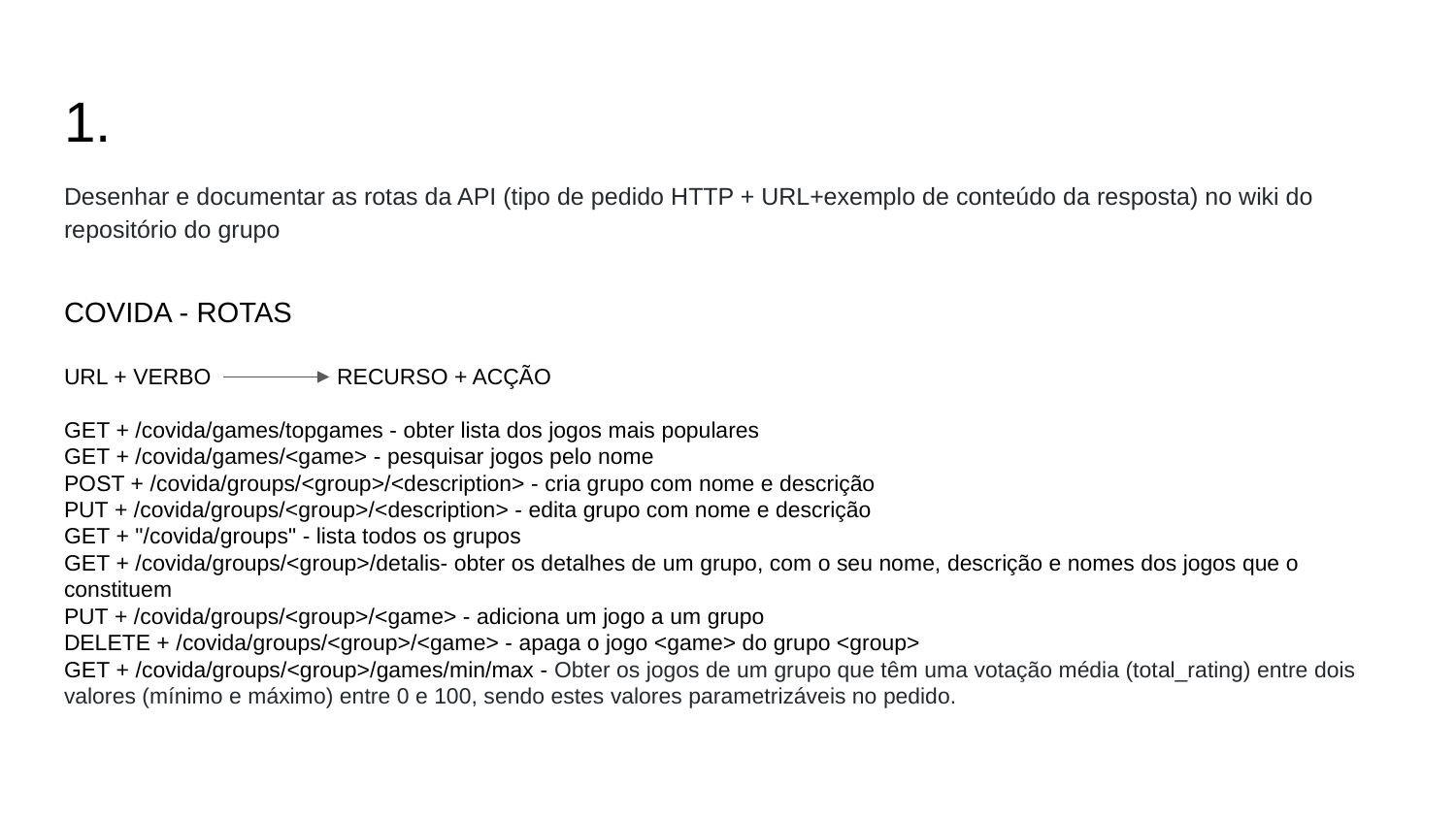

# 1.
Desenhar e documentar as rotas da API (tipo de pedido HTTP + URL+exemplo de conteúdo da resposta) no wiki do repositório do grupo
COVIDA - ROTAS

URL + VERBO                    RECURSO + ACÇÃO

GET + /covida/games/topgames - obter lista dos jogos mais populares
GET + /covida/games/<game> - pesquisar jogos pelo nome
POST + /covida/groups/<group>/<description> - cria grupo com nome e descrição
PUT + /covida/groups/<group>/<description> - edita grupo com nome e descrição
GET + "/covida/groups" - lista todos os grupos
GET + /covida/groups/<group>/detalis- obter os detalhes de um grupo, com o seu nome, descrição e nomes dos jogos que o constituem
PUT + /covida/groups/<group>/<game> - adiciona um jogo a um grupo
DELETE + /covida/groups/<group>/<game> - apaga o jogo <game> do grupo <group>
GET + /covida/groups/<group>/games/min/max - Obter os jogos de um grupo que têm uma votação média (total_rating) entre dois valores (mínimo e máximo) entre 0 e 100, sendo estes valores parametrizáveis no pedido.